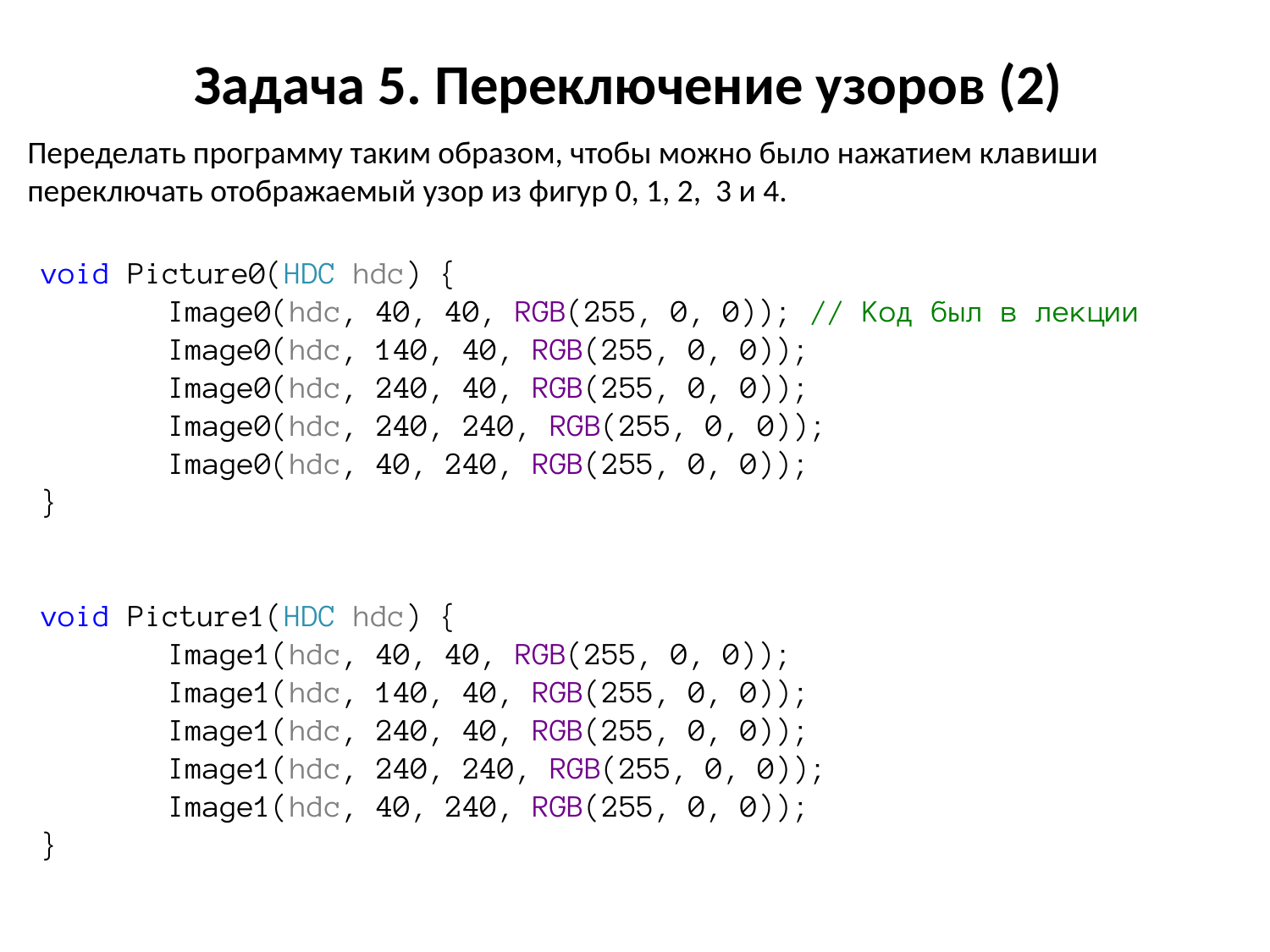

# Задача 5. Переключение узоров (2)
Переделать программу таким образом, чтобы можно было нажатием клавиши переключать отображаемый узор из фигур 0, 1, 2,  3 и 4.

void Picture0(HDC hdc) {
	Image0(hdc, 40, 40, RGB(255, 0, 0)); // Код был в лекции
	Image0(hdc, 140, 40, RGB(255, 0, 0));
	Image0(hdc, 240, 40, RGB(255, 0, 0));
	Image0(hdc, 240, 240, RGB(255, 0, 0));
	Image0(hdc, 40, 240, RGB(255, 0, 0));
}

void Picture1(HDC hdc) {
	Image1(hdc, 40, 40, RGB(255, 0, 0));
	Image1(hdc, 140, 40, RGB(255, 0, 0));
	Image1(hdc, 240, 40, RGB(255, 0, 0));
	Image1(hdc, 240, 240, RGB(255, 0, 0));
	Image1(hdc, 40, 240, RGB(255, 0, 0));
}